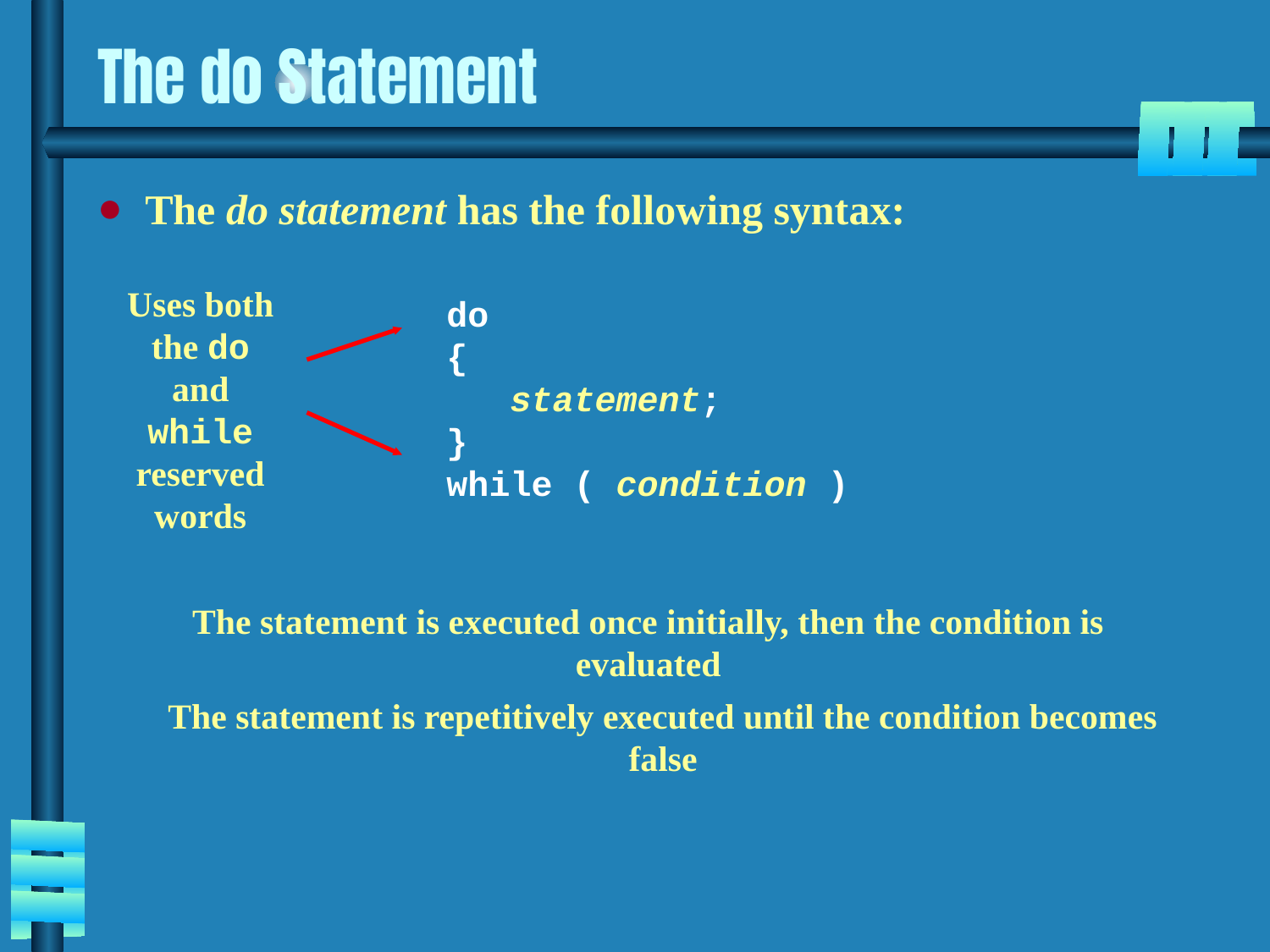

# The do Statement
The do statement has the following syntax:
do
{
   statement;
}
while ( condition )
Uses both
the do and
while
reserved
words
The statement is executed once initially, then the condition is evaluated
The statement is repetitively executed until the condition becomes false